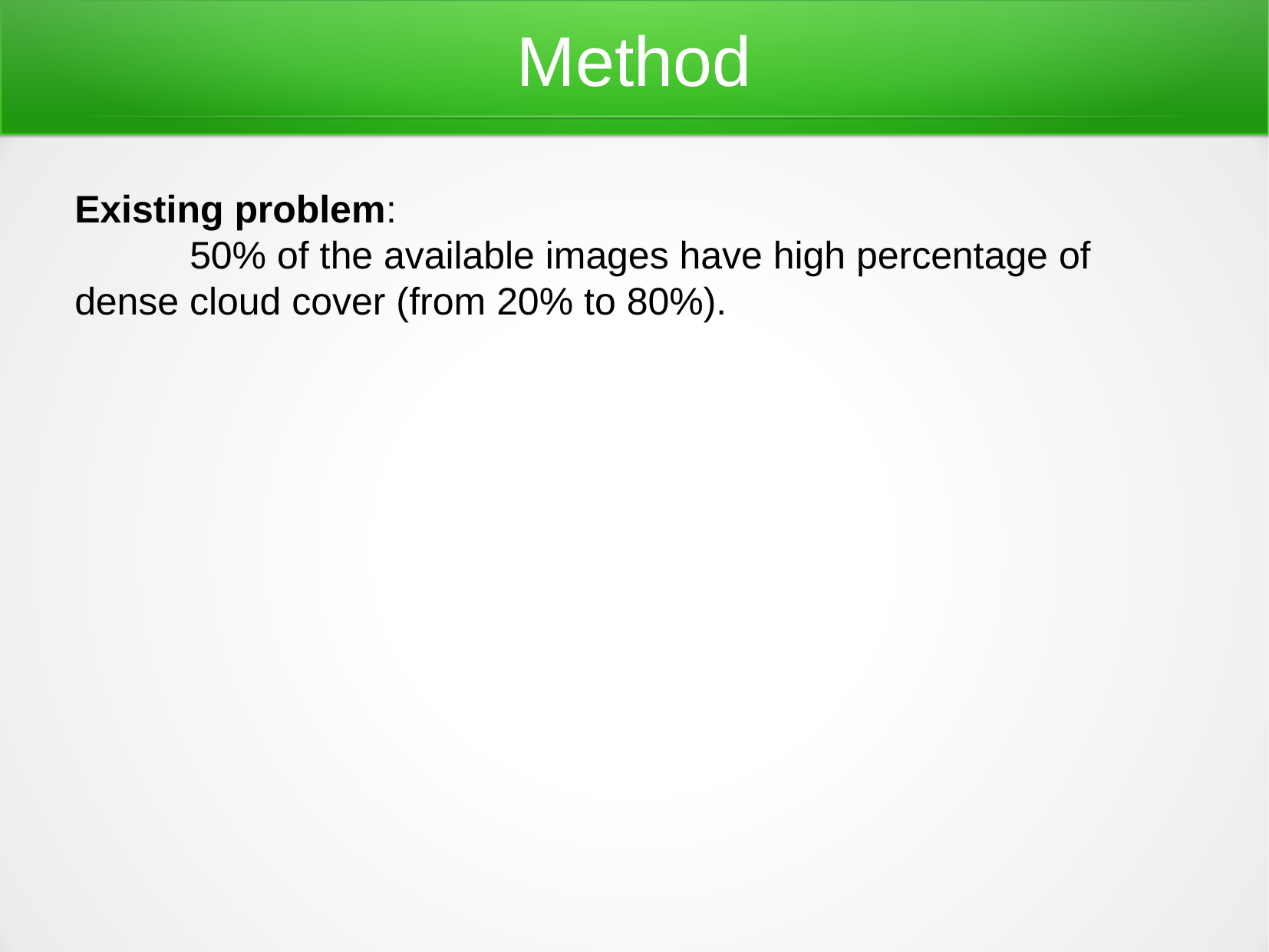

# Method
Existing problem:
	50% of the available images have high percentage of dense cloud cover (from 20% to 80%).